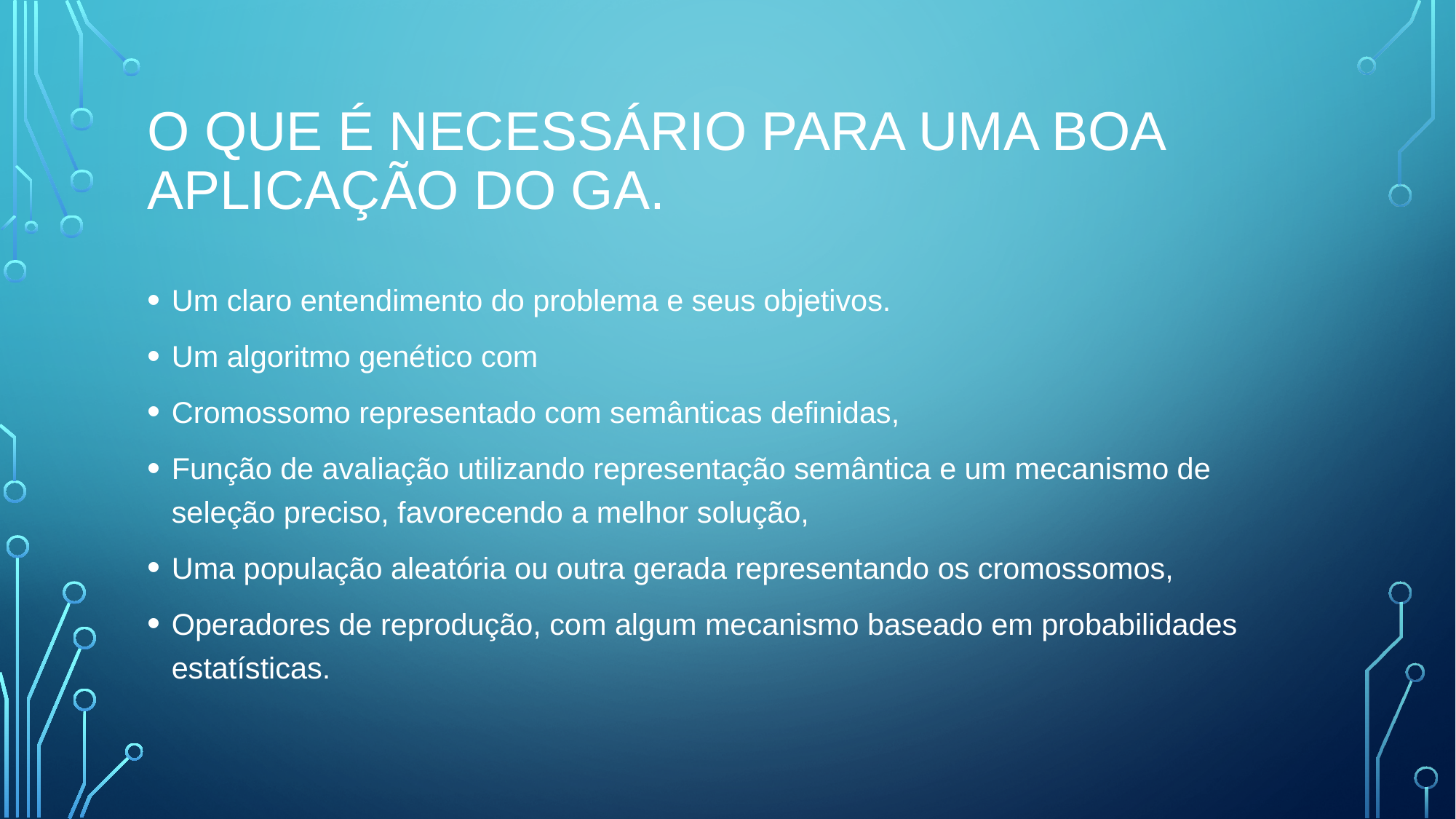

# O que é necessário para uma boa aplicação do Ga.
Um claro entendimento do problema e seus objetivos.
Um algoritmo genético com
Cromossomo representado com semânticas definidas,
Função de avaliação utilizando representação semântica e um mecanismo de seleção preciso, favorecendo a melhor solução,
Uma população aleatória ou outra gerada representando os cromossomos,
Operadores de reprodução, com algum mecanismo baseado em probabilidades estatísticas.